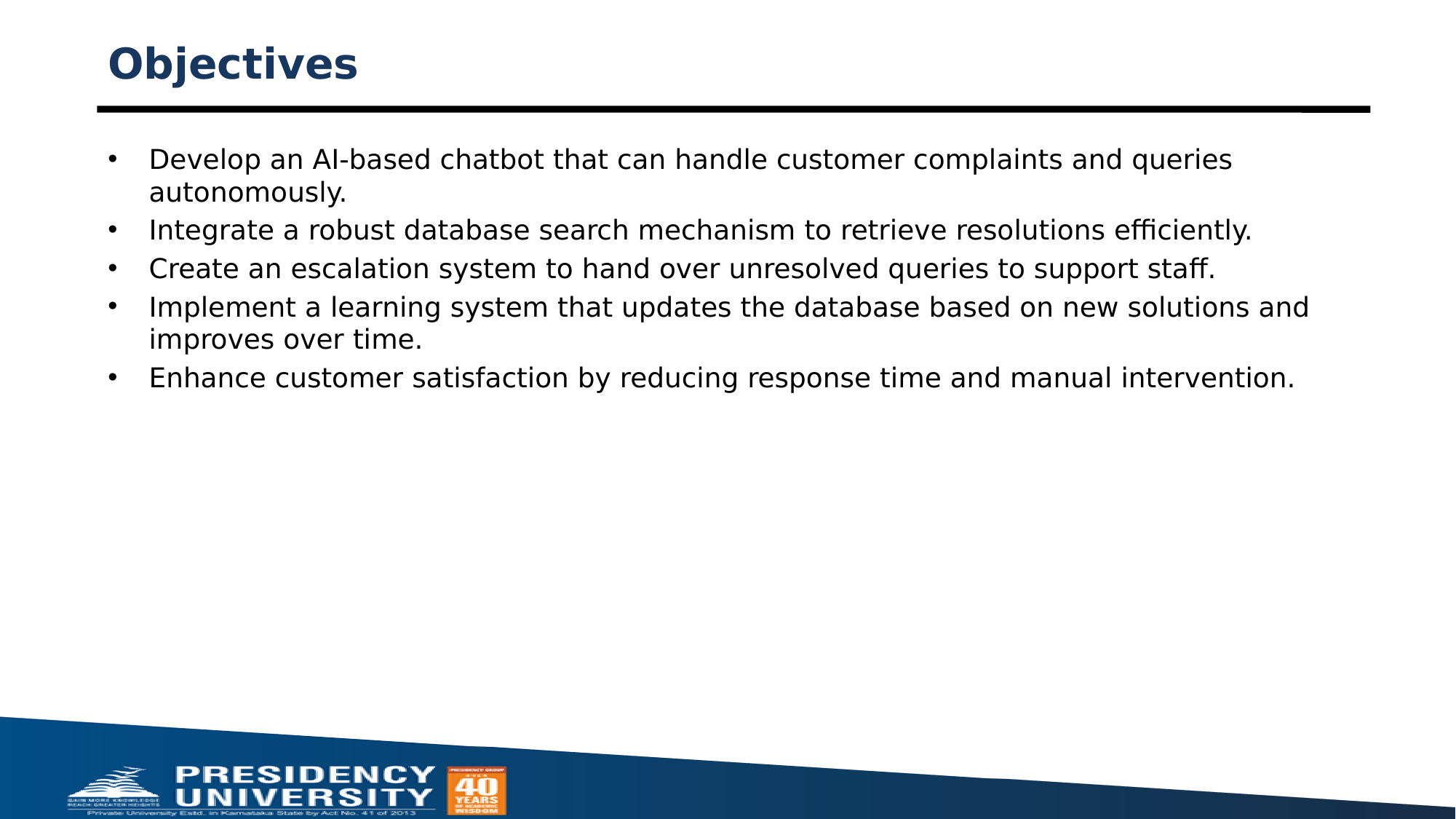

# Objectives
Develop an AI-based chatbot that can handle customer complaints and queries autonomously.
Integrate a robust database search mechanism to retrieve resolutions efficiently.
Create an escalation system to hand over unresolved queries to support staff.
Implement a learning system that updates the database based on new solutions and improves over time.
Enhance customer satisfaction by reducing response time and manual intervention.